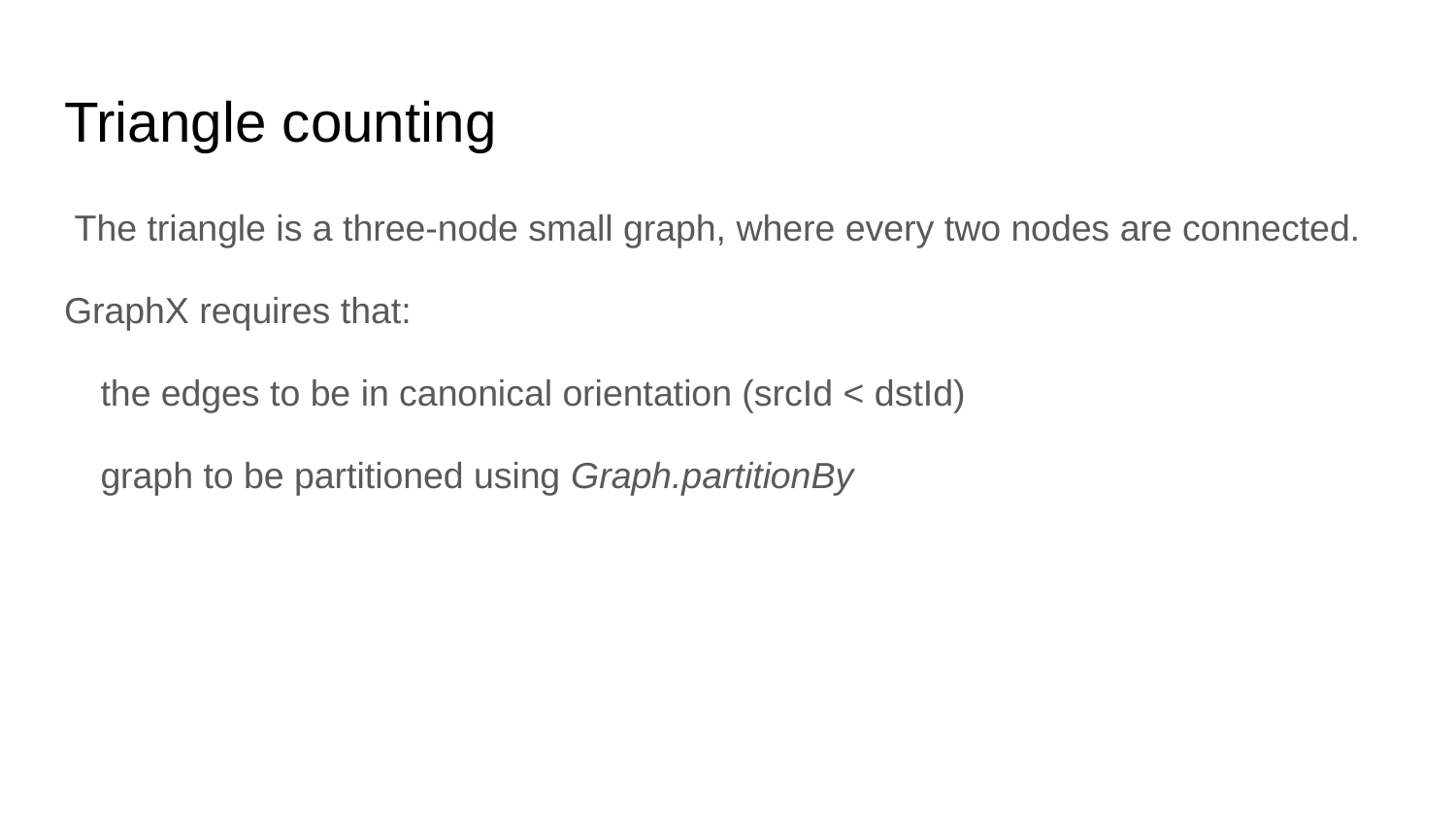

# Triangle counting
 The triangle is a three-node small graph, where every two nodes are connected.
GraphX requires that:
the edges to be in canonical orientation (srcId < dstId)
graph to be partitioned using Graph.partitionBy